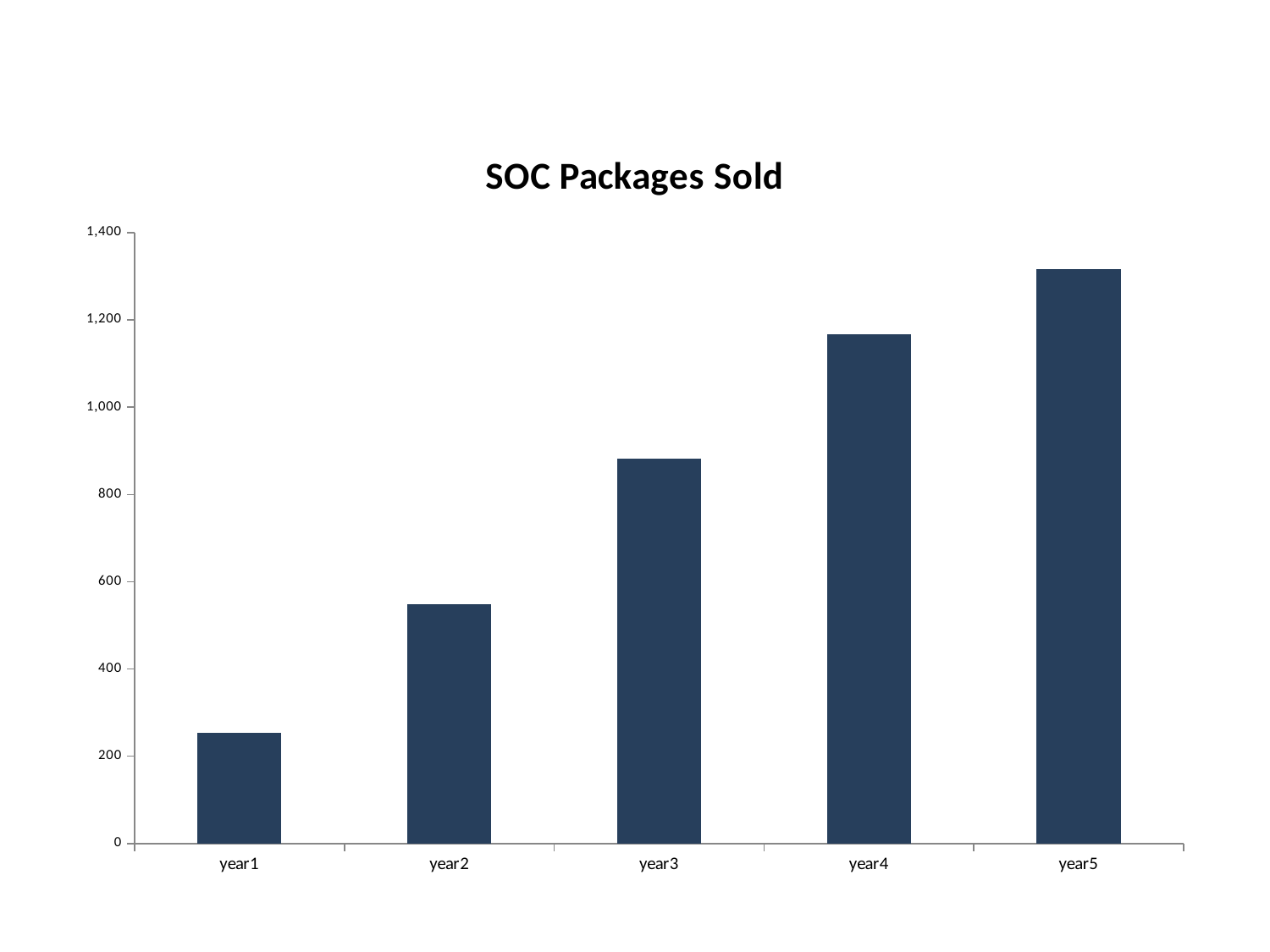

### Chart: SOC Packages Sold

| Category | SOC packages |
|---|---|
| year1 | 254.0 |
| year2 | 548.0 |
| year3 | 882.0 |
| year4 | 1166.0 |
| year5 | 1317.0 |